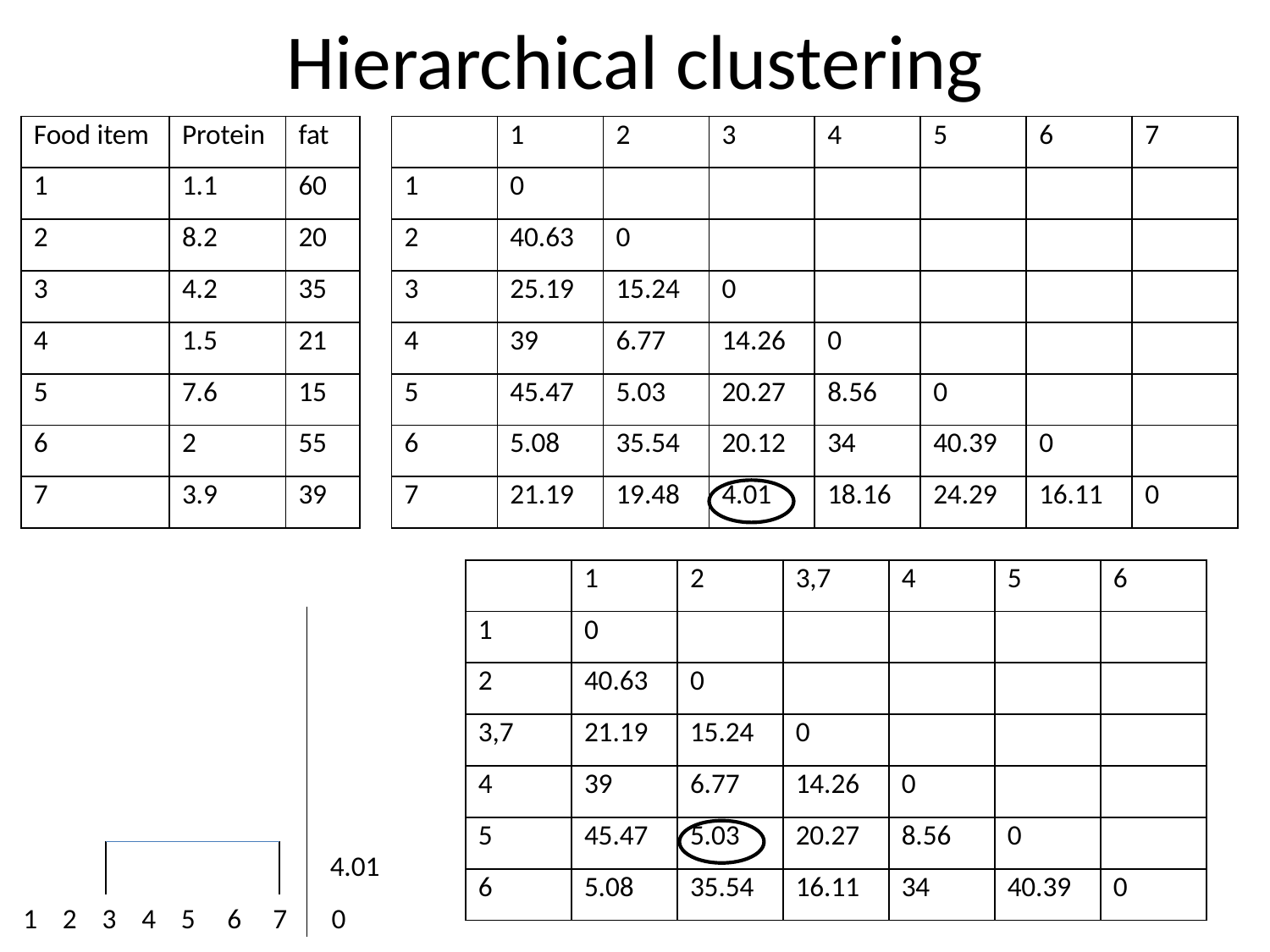

# Hierarchical clustering
| Food item | Protein | fat |
| --- | --- | --- |
| 1 | 1.1 | 60 |
| 2 | 8.2 | 20 |
| 3 | 4.2 | 35 |
| 4 | 1.5 | 21 |
| 5 | 7.6 | 15 |
| 6 | 2 | 55 |
| 7 | 3.9 | 39 |
|  | 1 | 2 | 3 | 4 | 5 | 6 | 7 |
| --- | --- | --- | --- | --- | --- | --- | --- |
| 1 | 0 |  |  |  |  |  |  |
| 2 | 40.63 | 0 |  |  |  |  |  |
| 3 | 25.19 | 15.24 | 0 |  |  |  |  |
| 4 | 39 | 6.77 | 14.26 | 0 |  |  |  |
| 5 | 45.47 | 5.03 | 20.27 | 8.56 | 0 |  |  |
| 6 | 5.08 | 35.54 | 20.12 | 34 | 40.39 | 0 |  |
| 7 | 21.19 | 19.48 | 4.01 | 18.16 | 24.29 | 16.11 | 0 |

|  | 1 | 2 | 3,7 | 4 | 5 | 6 |
| --- | --- | --- | --- | --- | --- | --- |
| 1 | 0 |  |  |  |  |  |
| 2 | 40.63 | 0 |  |  |  |  |
| 3,7 | 21.19 | 15.24 | 0 |  |  |  |
| 4 | 39 | 6.77 | 14.26 | 0 |  |  |
| 5 | 45.47 | 5.03 | 20.27 | 8.56 | 0 |  |
| 6 | 5.08 | 35.54 | 16.11 | 34 | 40.39 | 0 |
4.01
1    2    3    4    5     6     7       0